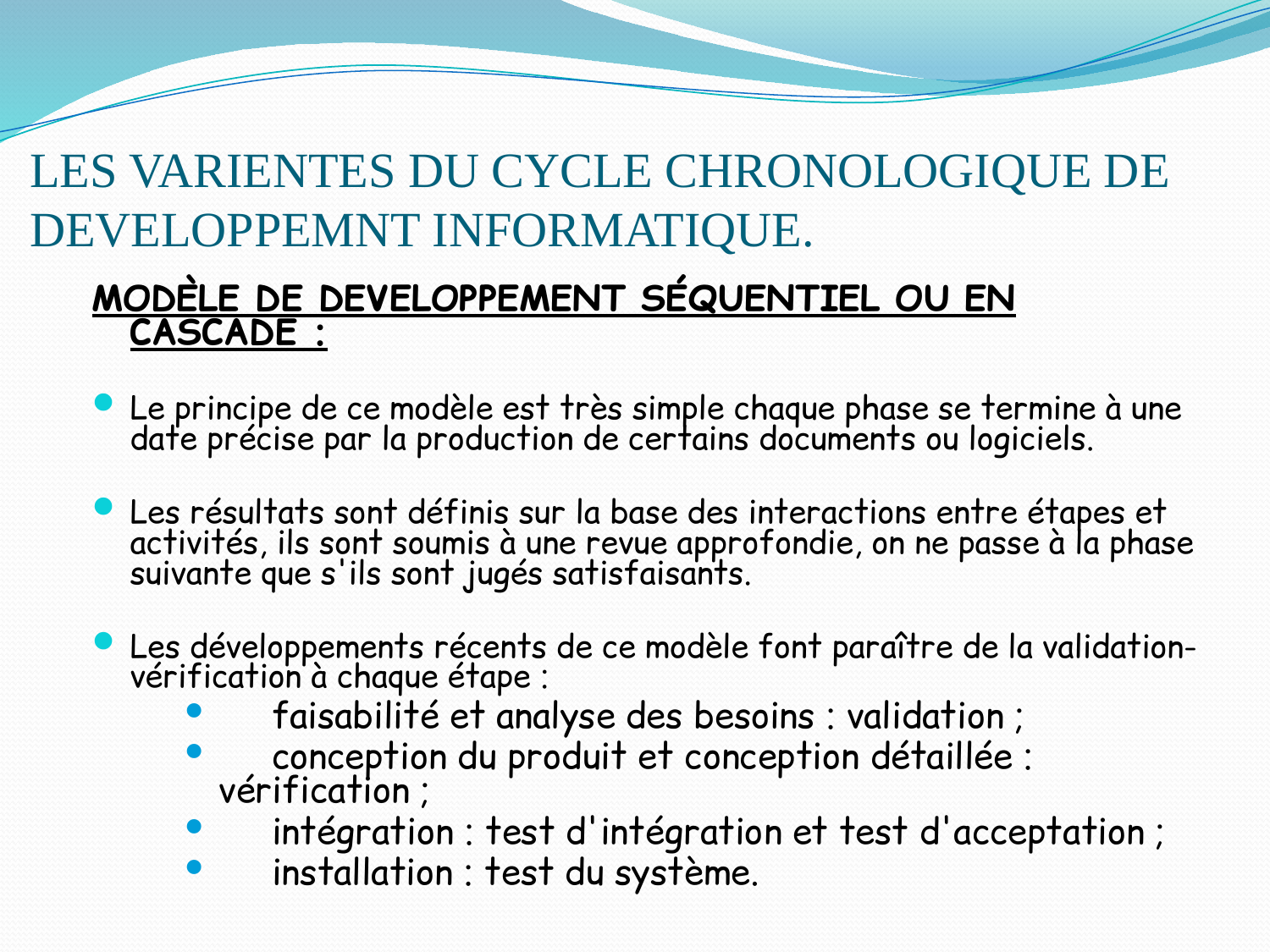

# LES VARIENTES DU CYCLE CHRONOLOGIQUE DE DEVELOPPEMNT INFORMATIQUE.
MODÈLE DE DEVELOPPEMENT SÉQUENTIEL OU EN CASCADE :

Le principe de ce modèle est très simple chaque phase se termine à une date précise par la production de certains documents ou logiciels.

Les résultats sont définis sur la base des interactions entre étapes et activités, ils sont soumis à une revue approfondie, on ne passe à la phase suivante que s'ils sont jugés satisfaisants.

Les développements récents de ce modèle font paraître de la validation-vérification à chaque étape :
     faisabilité et analyse des besoins : validation ;
     conception du produit et conception détaillée : vérification ;
     intégration : test d'intégration et test d'acceptation ;
     installation : test du système.